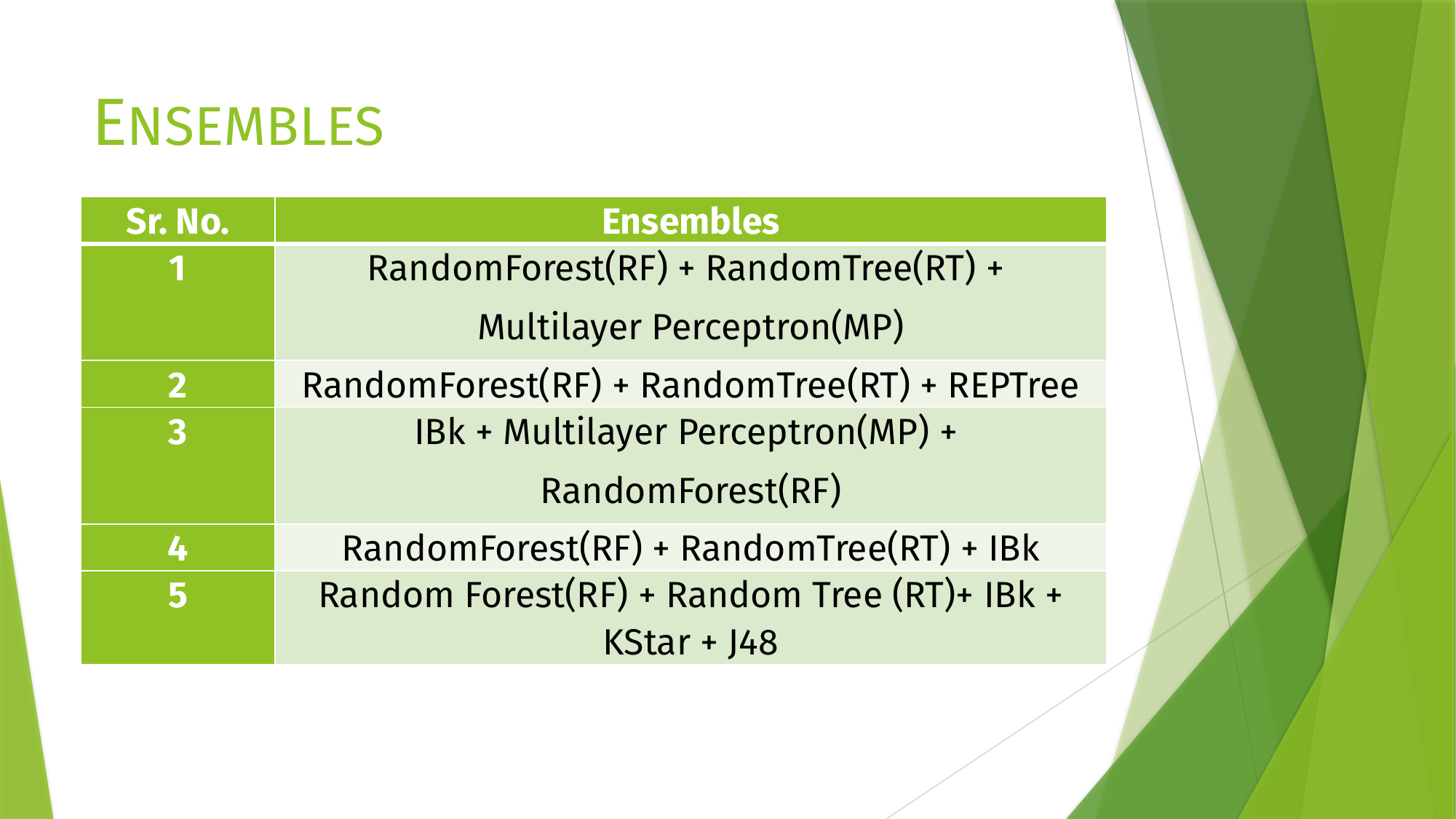

# ENSEMBLES
| Sr. No. | Ensembles |
| --- | --- |
| 1 | RandomForest(RF) + RandomTree(RT) + Multilayer Perceptron(MP) |
| 2 | RandomForest(RF) + RandomTree(RT) + REPTree |
| 3 | IBk + Multilayer Perceptron(MP) + RandomForest(RF) |
| 4 | RandomForest(RF) + RandomTree(RT) + IBk |
| 5 | Random Forest(RF) + Random Tree (RT)+ IBk + KStar + J48 |